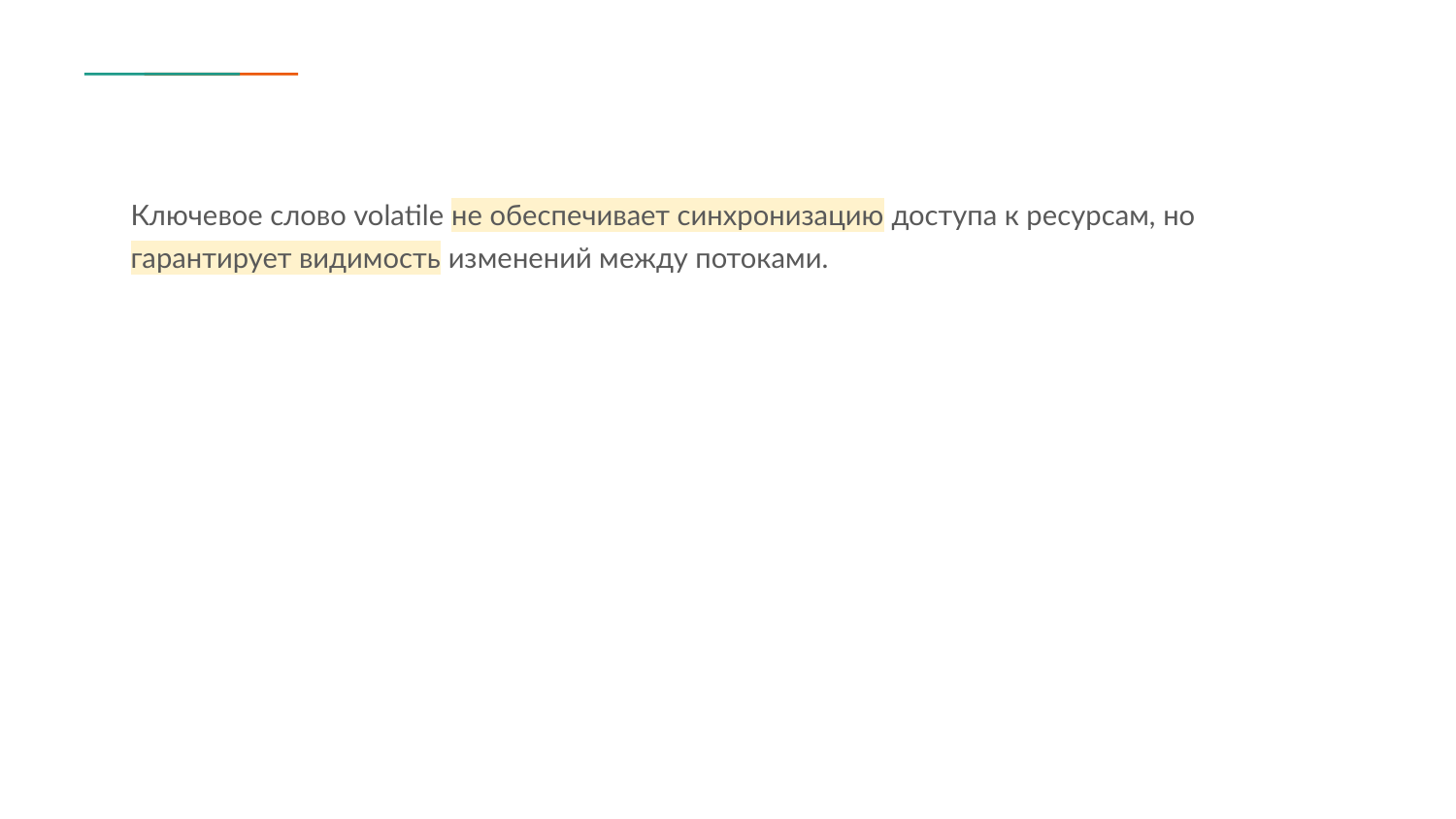

#
Ключевое слово volatile не обеспечивает синхронизацию доступа к ресурсам, но гарантирует видимость изменений между потоками.